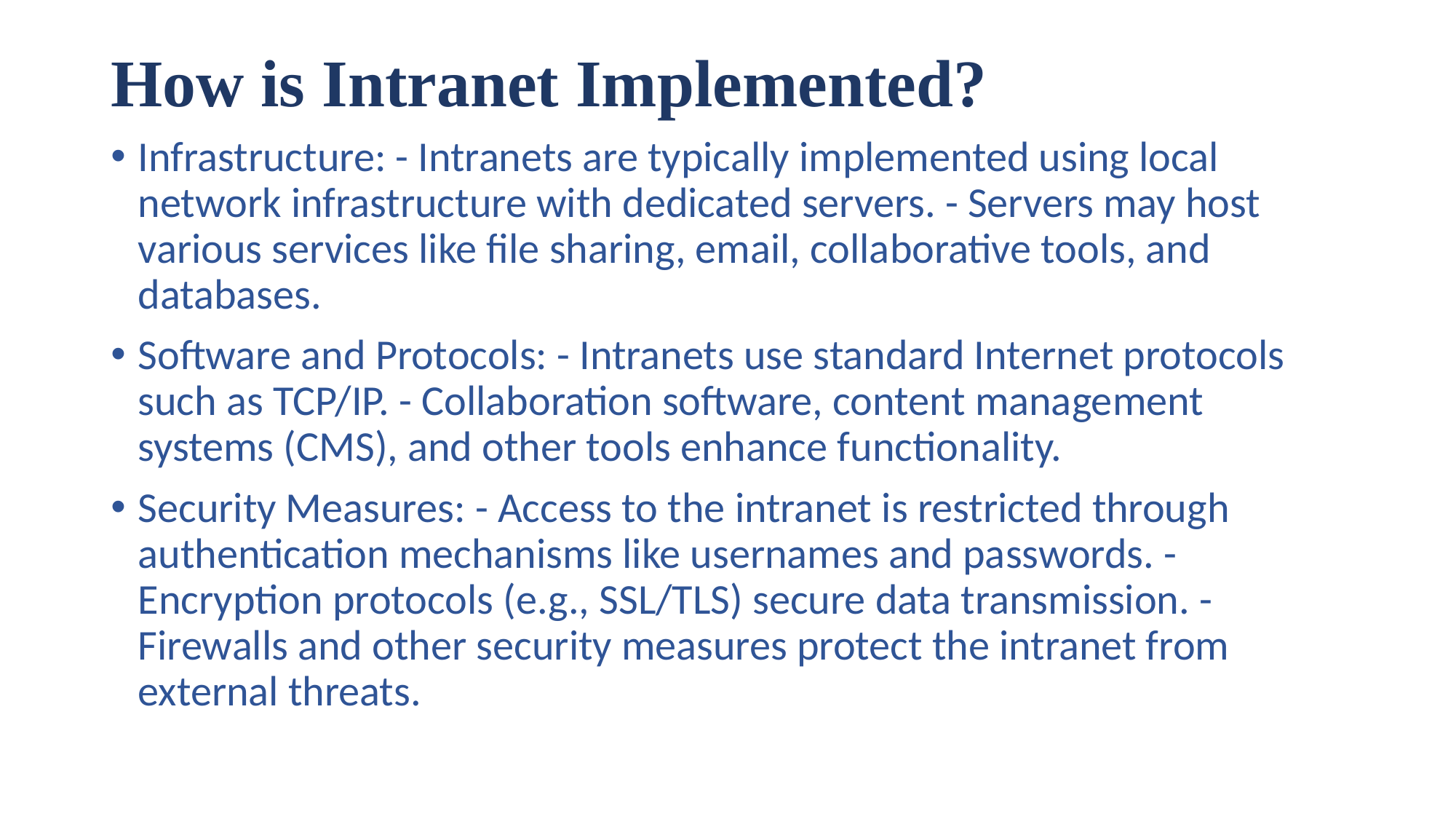

# How is Intranet Implemented?
Infrastructure: - Intranets are typically implemented using local network infrastructure with dedicated servers. - Servers may host various services like file sharing, email, collaborative tools, and databases.
Software and Protocols: - Intranets use standard Internet protocols such as TCP/IP. - Collaboration software, content management systems (CMS), and other tools enhance functionality.
Security Measures: - Access to the intranet is restricted through authentication mechanisms like usernames and passwords. - Encryption protocols (e.g., SSL/TLS) secure data transmission. - Firewalls and other security measures protect the intranet from external threats.